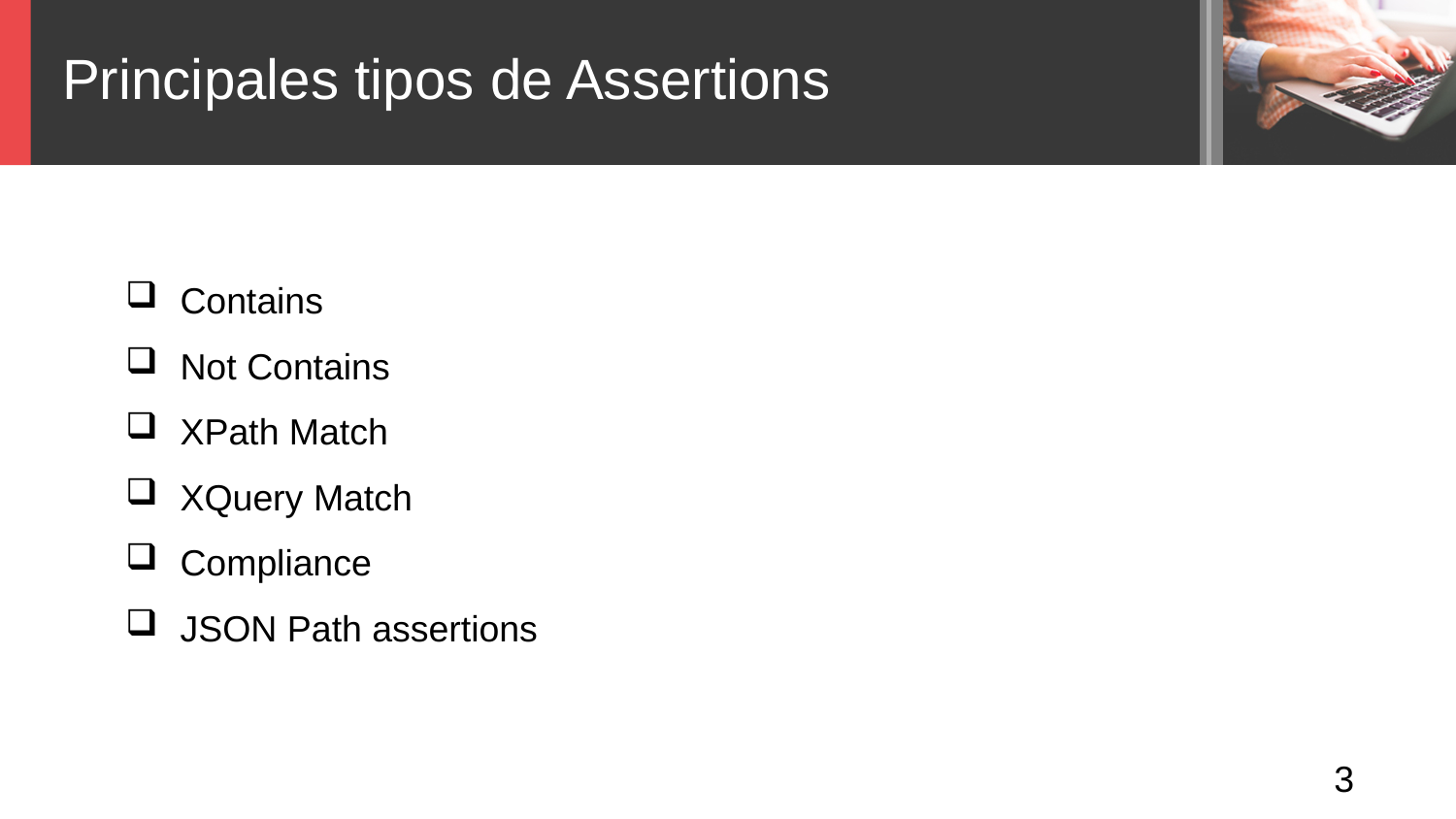

Principales tipos de Assertions
Contains
Not Contains
XPath Match
XQuery Match
Compliance
JSON Path assertions

3